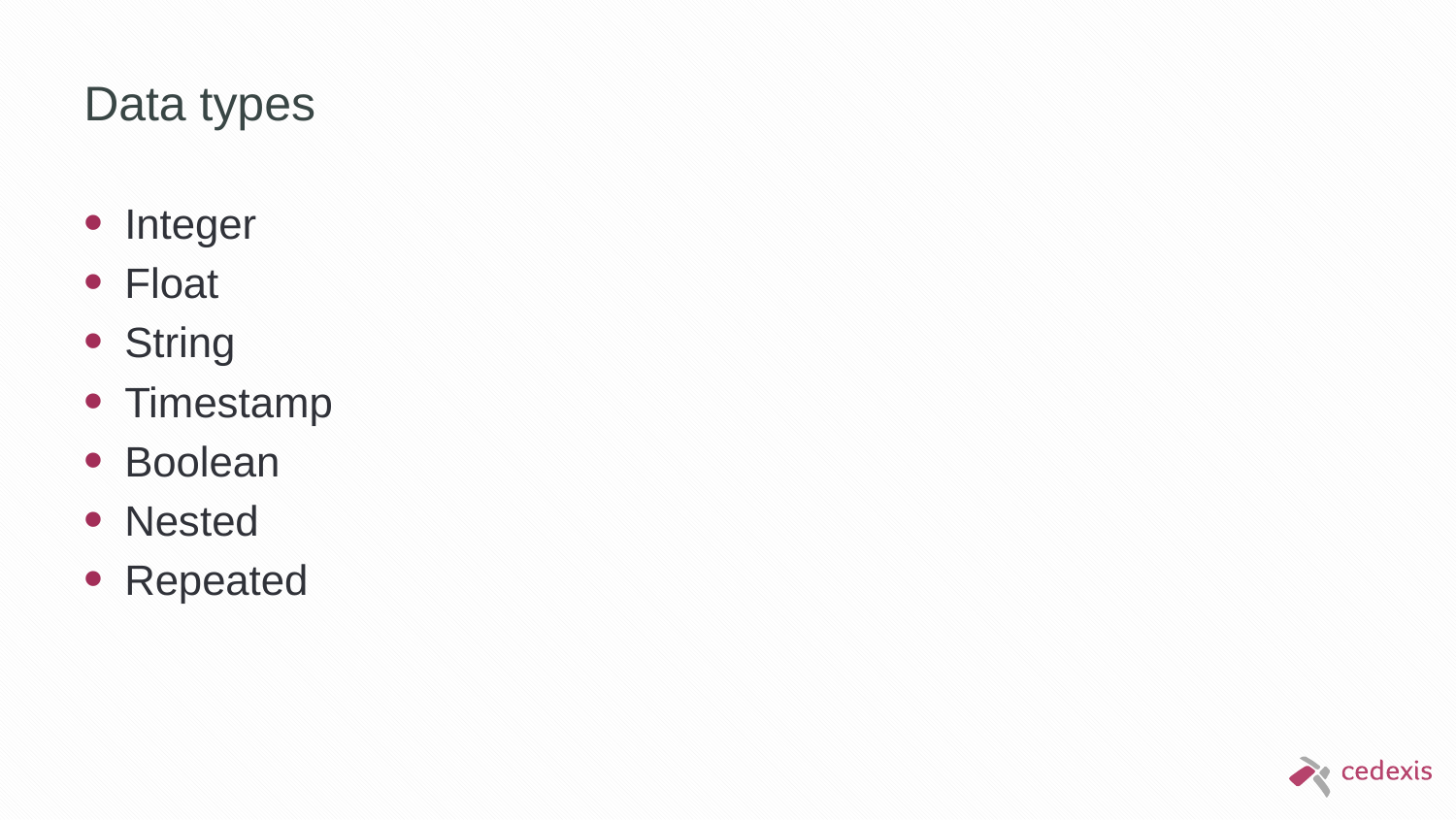

# Data types
Integer
Float
String
Timestamp
Boolean
Nested
Repeated